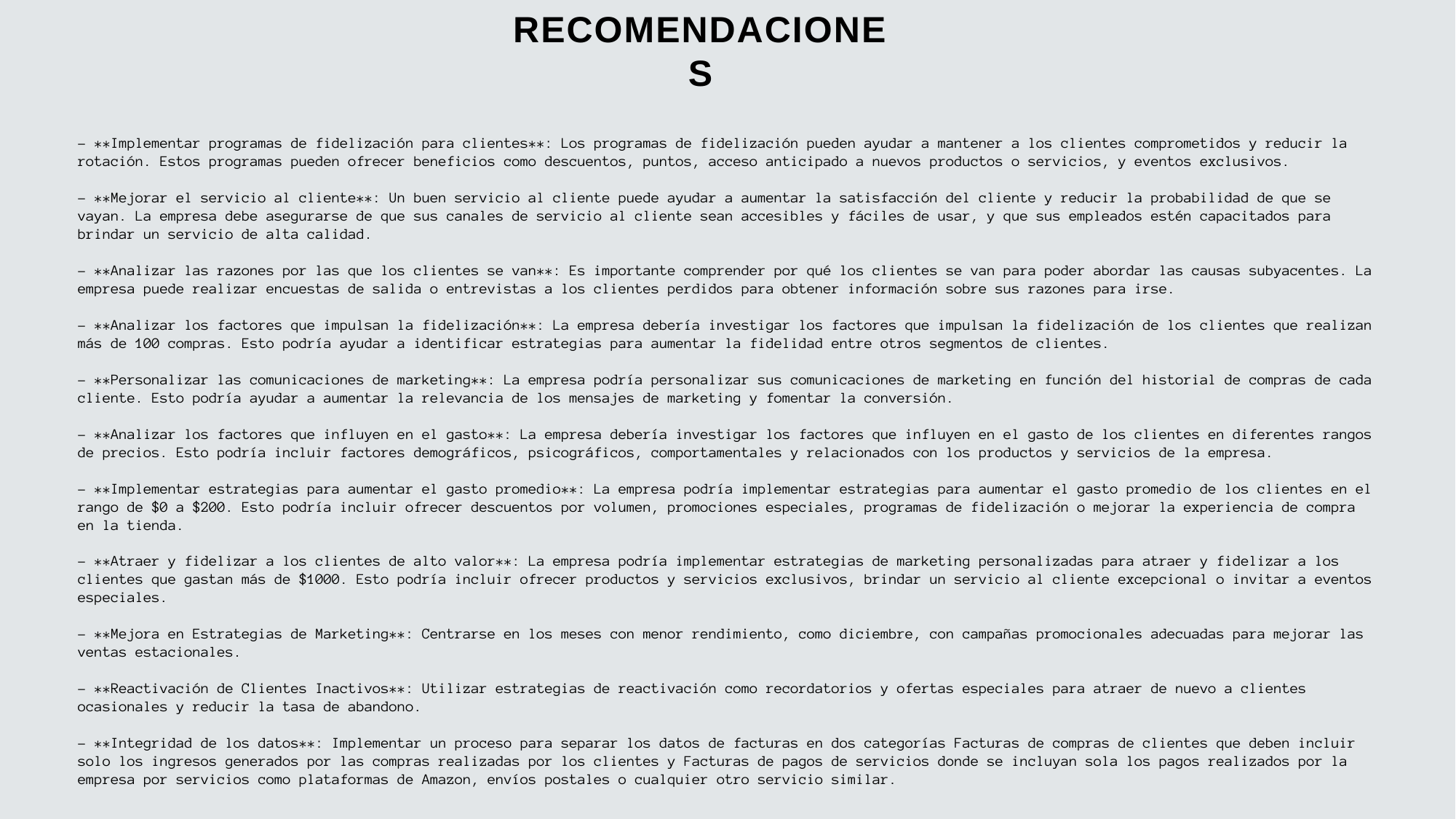

RECOMENDACIONES
- **Implementar programas de fidelización para clientes**: Los programas de fidelización pueden ayudar a mantener a los clientes comprometidos y reducir la rotación. Estos programas pueden ofrecer beneficios como descuentos, puntos, acceso anticipado a nuevos productos o servicios, y eventos exclusivos.
- **Mejorar el servicio al cliente**: Un buen servicio al cliente puede ayudar a aumentar la satisfacción del cliente y reducir la probabilidad de que se vayan. La empresa debe asegurarse de que sus canales de servicio al cliente sean accesibles y fáciles de usar, y que sus empleados estén capacitados para brindar un servicio de alta calidad.
- **Analizar las razones por las que los clientes se van**: Es importante comprender por qué los clientes se van para poder abordar las causas subyacentes. La empresa puede realizar encuestas de salida o entrevistas a los clientes perdidos para obtener información sobre sus razones para irse.
- **Analizar los factores que impulsan la fidelización**: La empresa debería investigar los factores que impulsan la fidelización de los clientes que realizan más de 100 compras. Esto podría ayudar a identificar estrategias para aumentar la fidelidad entre otros segmentos de clientes.
- **Personalizar las comunicaciones de marketing**: La empresa podría personalizar sus comunicaciones de marketing en función del historial de compras de cada cliente. Esto podría ayudar a aumentar la relevancia de los mensajes de marketing y fomentar la conversión.
- **Analizar los factores que influyen en el gasto**: La empresa debería investigar los factores que influyen en el gasto de los clientes en diferentes rangos de precios. Esto podría incluir factores demográficos, psicográficos, comportamentales y relacionados con los productos y servicios de la empresa.
- **Implementar estrategias para aumentar el gasto promedio**: La empresa podría implementar estrategias para aumentar el gasto promedio de los clientes en el rango de $0 a $200. Esto podría incluir ofrecer descuentos por volumen, promociones especiales, programas de fidelización o mejorar la experiencia de compra en la tienda.
- **Atraer y fidelizar a los clientes de alto valor**: La empresa podría implementar estrategias de marketing personalizadas para atraer y fidelizar a los clientes que gastan más de $1000. Esto podría incluir ofrecer productos y servicios exclusivos, brindar un servicio al cliente excepcional o invitar a eventos especiales.
- **Mejora en Estrategias de Marketing**: Centrarse en los meses con menor rendimiento, como diciembre, con campañas promocionales adecuadas para mejorar las ventas estacionales.
- **Reactivación de Clientes Inactivos**: Utilizar estrategias de reactivación como recordatorios y ofertas especiales para atraer de nuevo a clientes ocasionales y reducir la tasa de abandono.
- **Integridad de los datos**: Implementar un proceso para separar los datos de facturas en dos categorías Facturas de compras de clientes que deben incluir solo los ingresos generados por las compras realizadas por los clientes y Facturas de pagos de servicios donde se incluyan sola los pagos realizados por la empresa por servicios como plataformas de Amazon, envíos postales o cualquier otro servicio similar.